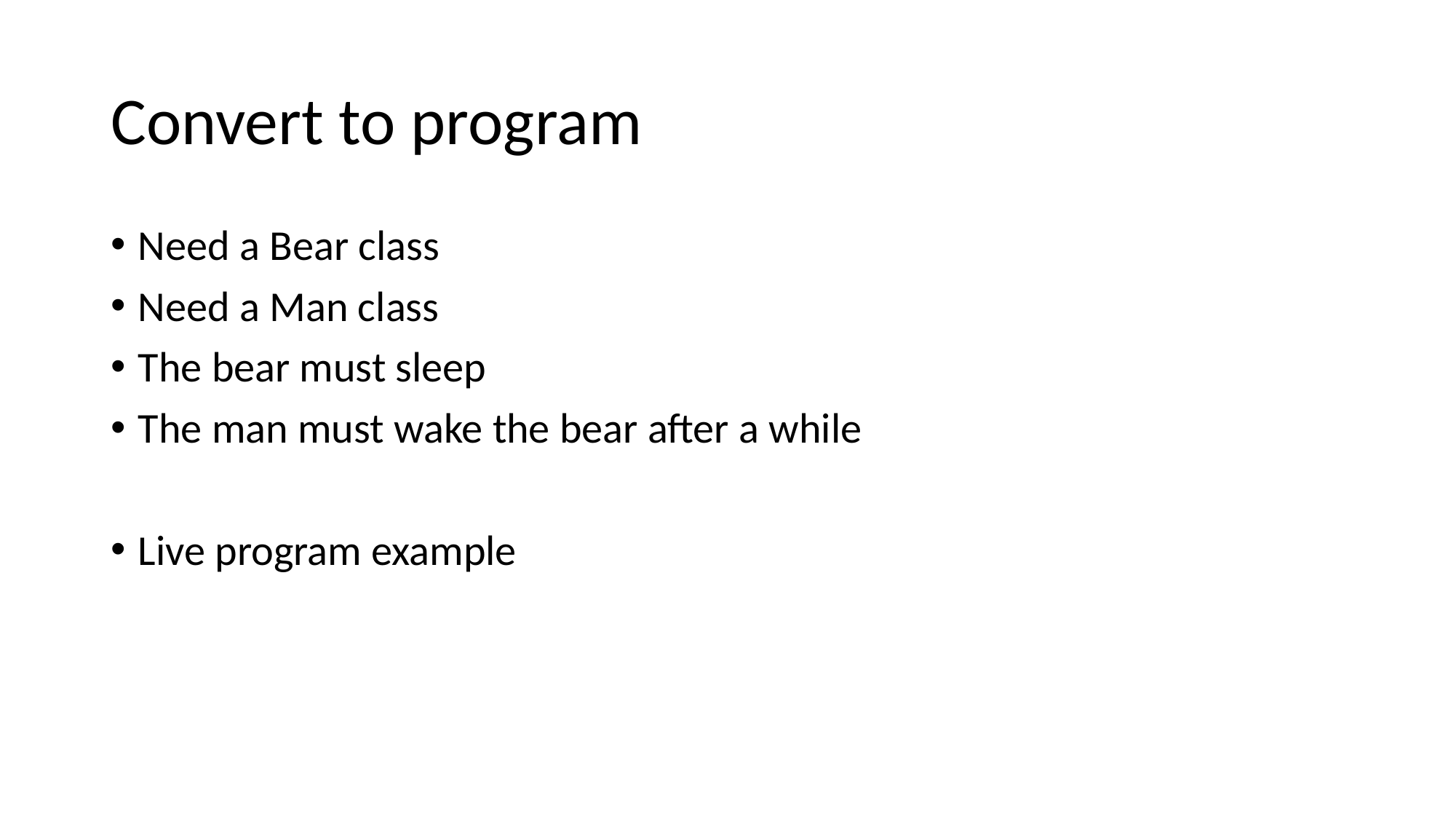

# Convert to program
Need a Bear class
Need a Man class
The bear must sleep
The man must wake the bear after a while

Live program example